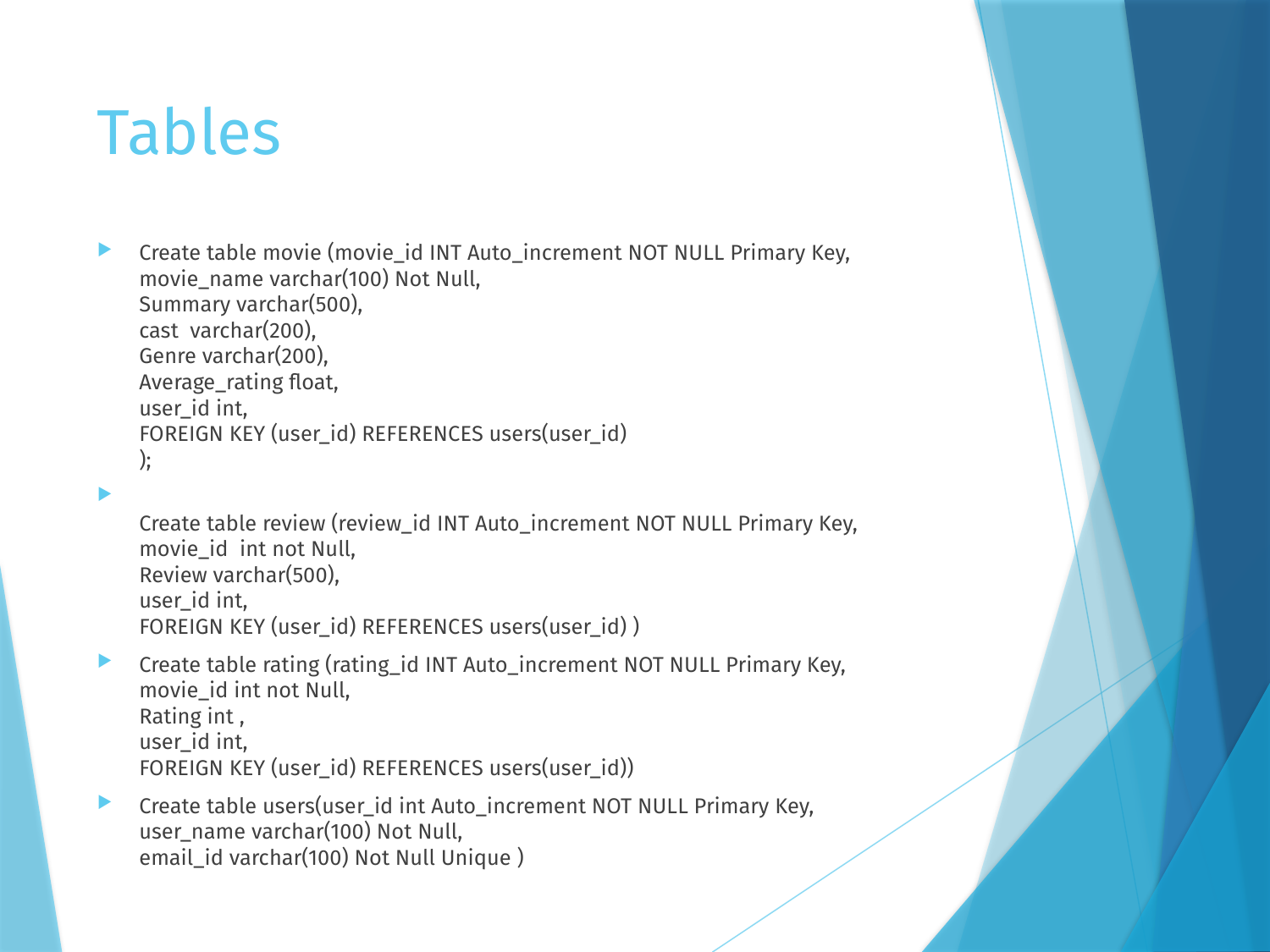

# Tables
Create table movie (movie_id INT Auto_increment NOT NULL Primary Key,
movie_name varchar(100) Not Null,
Summary varchar(500),
cast  varchar(200),
Genre varchar(200),
Average_rating float,
user_id int,
FOREIGN KEY (user_id) REFERENCES users(user_id)
);
Create table review (review_id INT Auto_increment NOT NULL Primary Key,
movie_id  int not Null,
Review varchar(500),
user_id int,
FOREIGN KEY (user_id) REFERENCES users(user_id) )
Create table rating (rating_id INT Auto_increment NOT NULL Primary Key,
movie_id int not Null,
Rating int ,
user_id int,
FOREIGN KEY (user_id) REFERENCES users(user_id))
Create table users(user_id int Auto_increment NOT NULL Primary Key,
user_name varchar(100) Not Null,
email_id varchar(100) Not Null Unique )